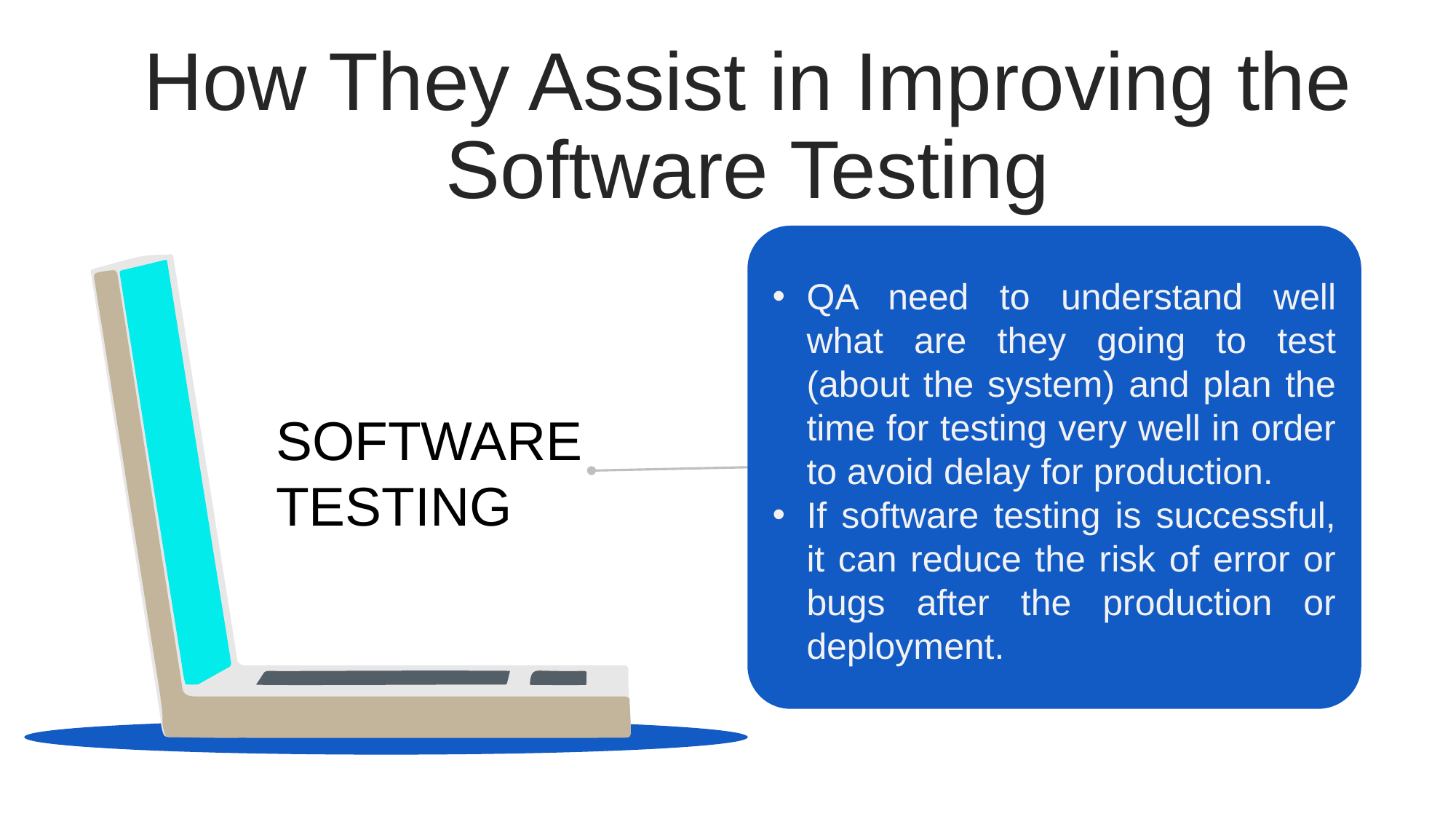

How They Assist in Improving the Software Testing

QA need to understand well what are they going to test (about the system) and plan the time for testing very well in order to avoid delay for production.
If software testing is successful, it can reduce the risk of error or bugs after the production or deployment.
SOFTWARE TESTING